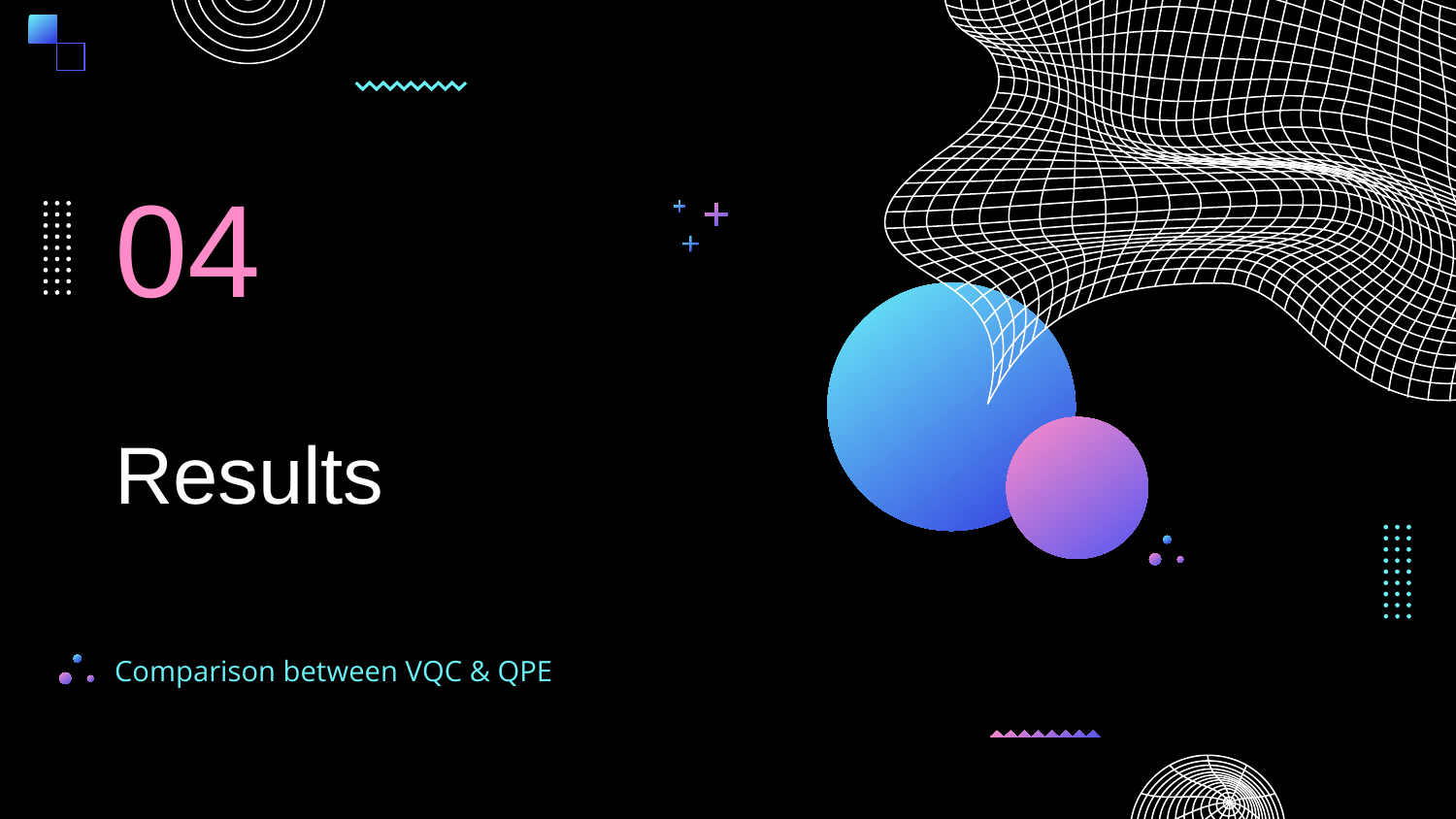

04
# Results
Comparison between VQC & QPE